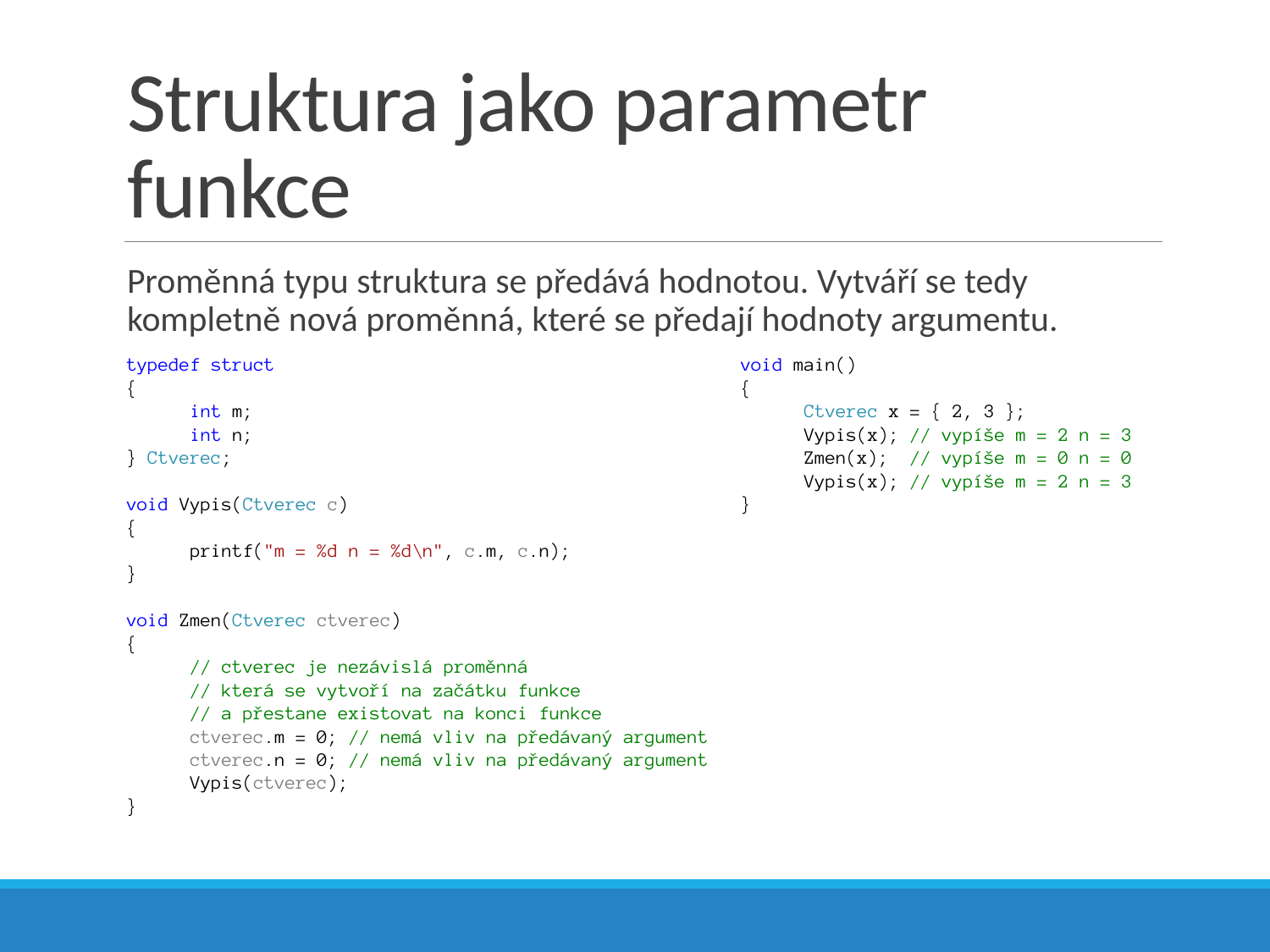

# Struktura jako parametr funkce
Proměnná typu struktura se předává hodnotou. Vytváří se tedy kompletně nová proměnná, které se předají hodnoty argumentu.
typedef struct
{
int m;
int n;
} Ctverec;

void Vypis(Ctverec c)
{
      printf("m = %d n = %d\n", c.m, c.n);
}

void Zmen(Ctverec ctverec)
{
// ctverec je nezávislá proměnná
// která se vytvoří na začátku funkce
// a přestane existovat na konci funkce
ctverec.m = 0; // nemá vliv na předávaný argument
ctverec.n = 0; // nemá vliv na předávaný argument
Vypis(ctverec);
}
void main()
{
Ctverec x = { 2, 3 };
Vypis(x); // vypíše m = 2 n = 3
Zmen(x);  // vypíše m = 0 n = 0
Vypis(x); // vypíše m = 2 n = 3
}